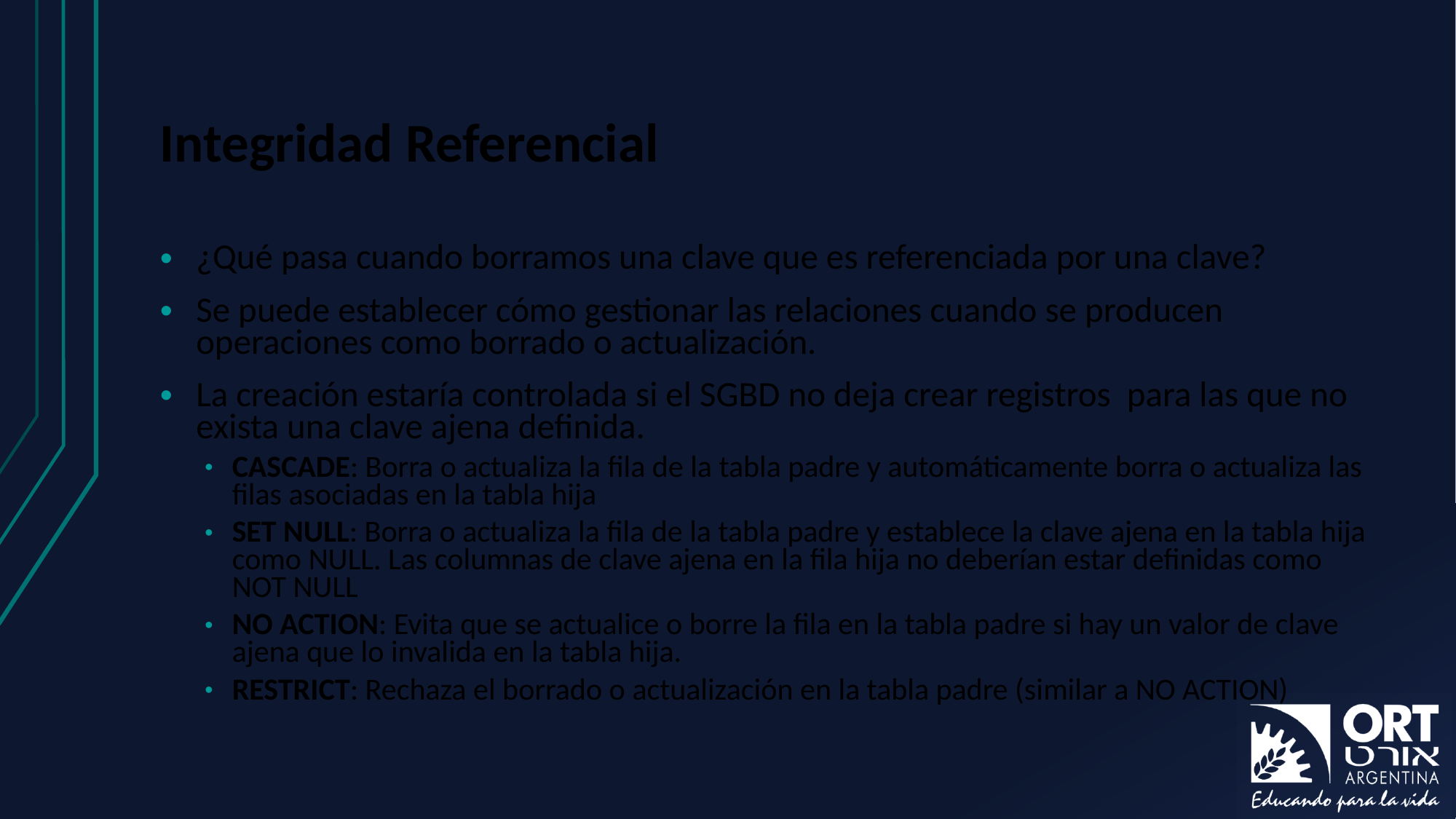

# Integridad Referencial

¿Qué pasa cuando borramos una clave que es referenciada por una clave?
Se puede establecer cómo gestionar las relaciones cuando se producen operaciones como borrado o actualización.
La creación estaría controlada si el SGBD no deja crear registros  para las que no exista una clave ajena definida.
CASCADE: Borra o actualiza la fila de la tabla padre y automáticamente borra o actualiza las filas asociadas en la tabla hija
SET NULL: Borra o actualiza la fila de la tabla padre y establece la clave ajena en la tabla hija como NULL. Las columnas de clave ajena en la fila hija no deberían estar definidas como NOT NULL
NO ACTION: Evita que se actualice o borre la fila en la tabla padre si hay un valor de clave ajena que lo invalida en la tabla hija.
RESTRICT: Rechaza el borrado o actualización en la tabla padre (similar a NO ACTION)